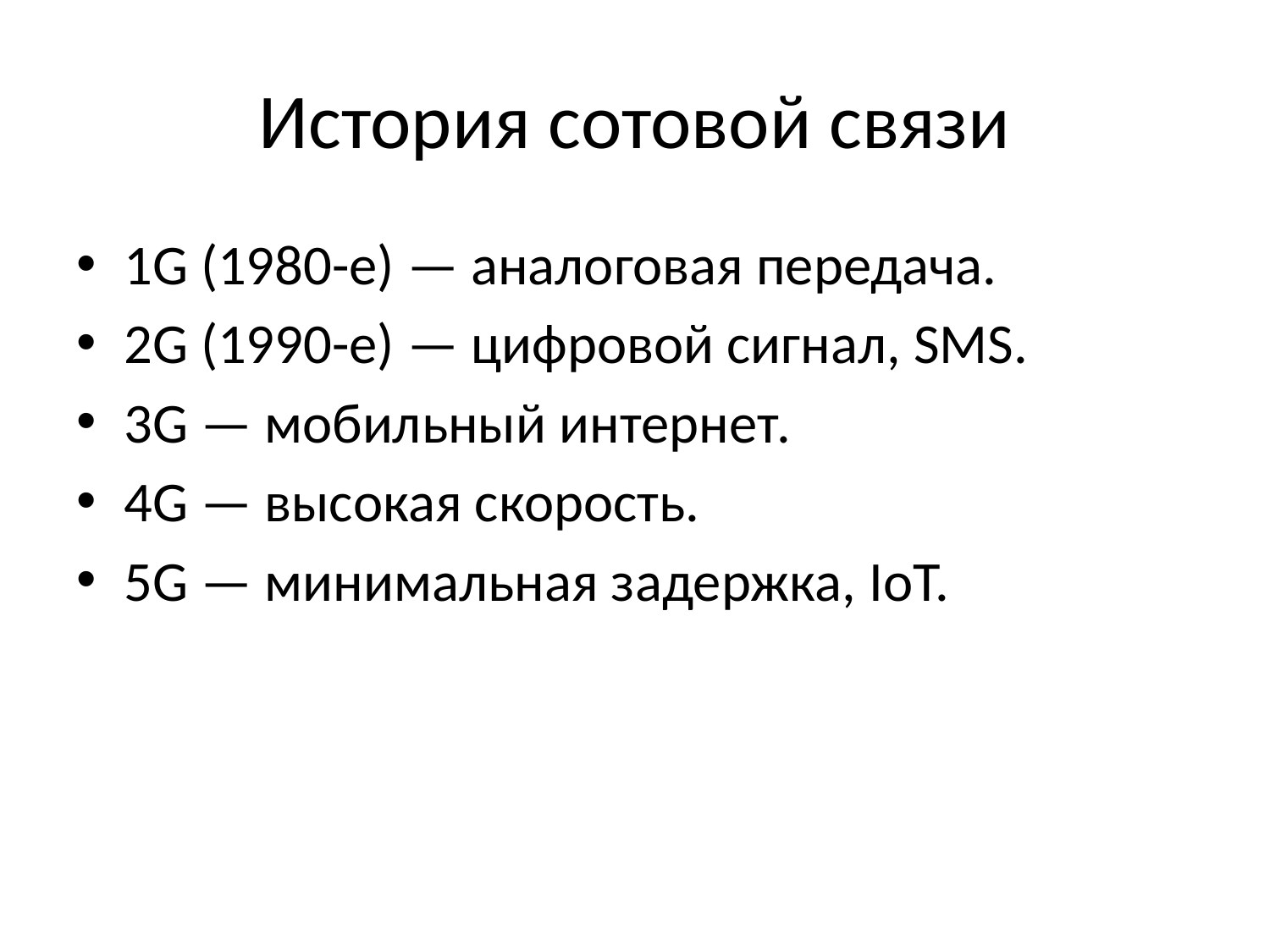

# История сотовой связи
1G (1980-е) — аналоговая передача.
2G (1990-е) — цифровой сигнал, SMS.
3G — мобильный интернет.
4G — высокая скорость.
5G — минимальная задержка, IoT.